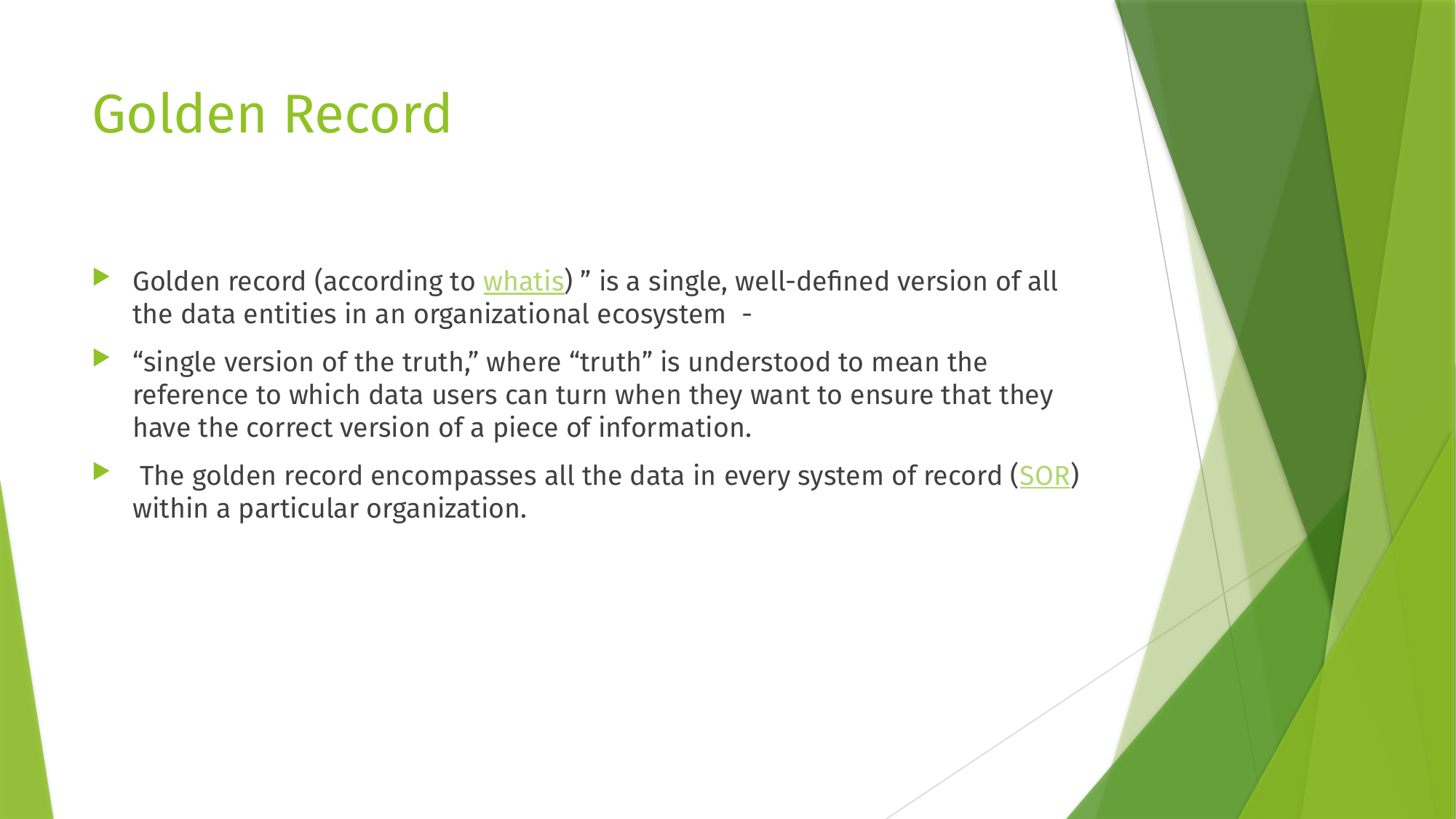

# Golden Record
Golden record (according to whatis) ” is a single, well-defined version of all the data entities in an organizational ecosystem  -
“single version of the truth,” where “truth” is understood to mean the reference to which data users can turn when they want to ensure that they have the correct version of a piece of information.
 The golden record encompasses all the data in every system of record (SOR) within a particular organization.